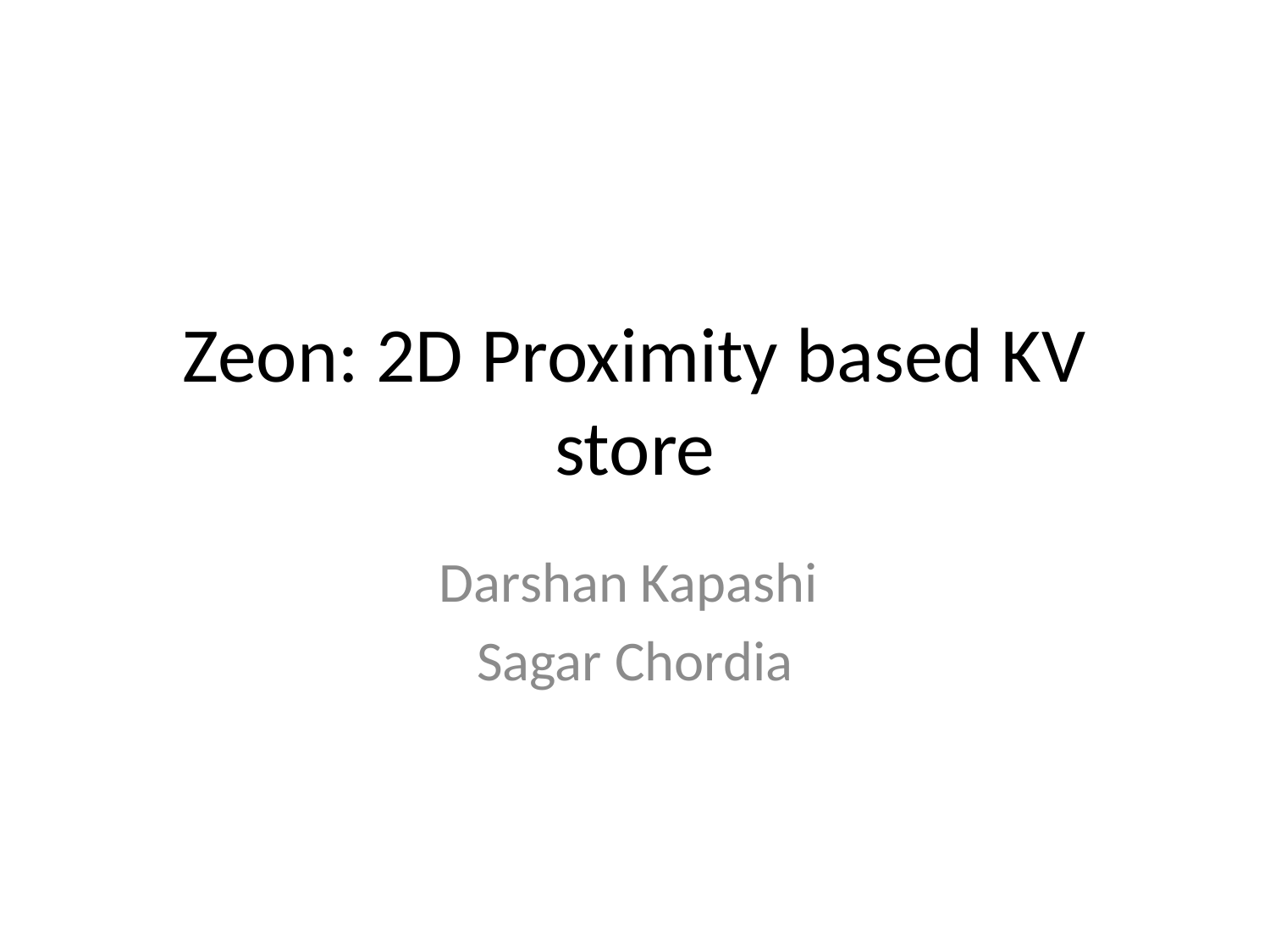

# Zeon: 2D Proximity based KV store
Darshan Kapashi
Sagar Chordia